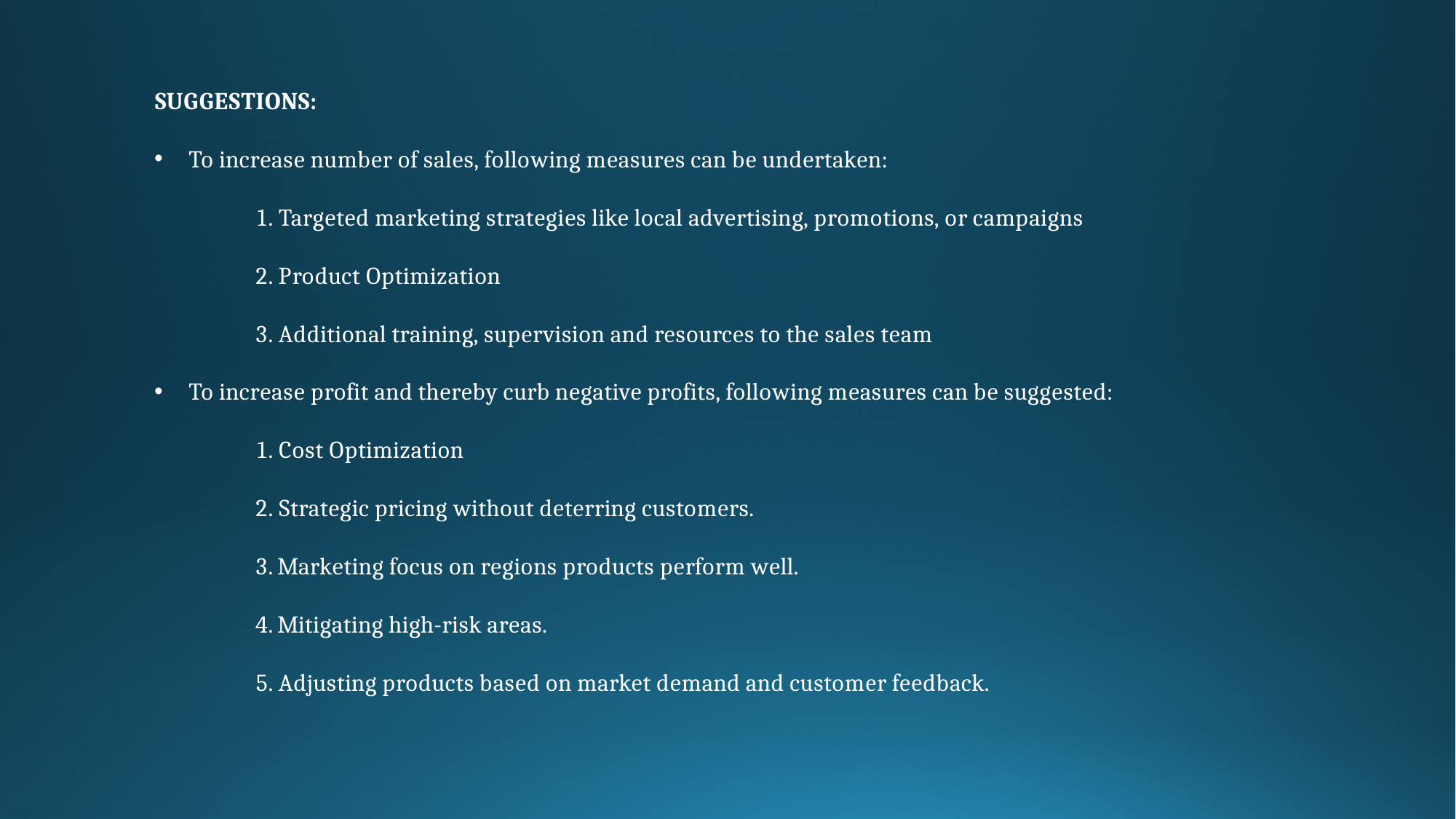

SUGGESTIONS:

To increase number of sales, following measures can be undertaken:

                   1. Targeted marketing strategies like local advertising, promotions, or campaigns

                   2. Product Optimization

                   3. Additional training, supervision and resources to the sales team

To increase profit and thereby curb negative profits, following measures can be suggested:

                   1. Cost Optimization

                   2. Strategic pricing without deterring customers.

                   3. Marketing focus on regions products perform well.

                   4. Mitigating high-risk areas.

                   5. Adjusting products based on market demand and customer feedback.